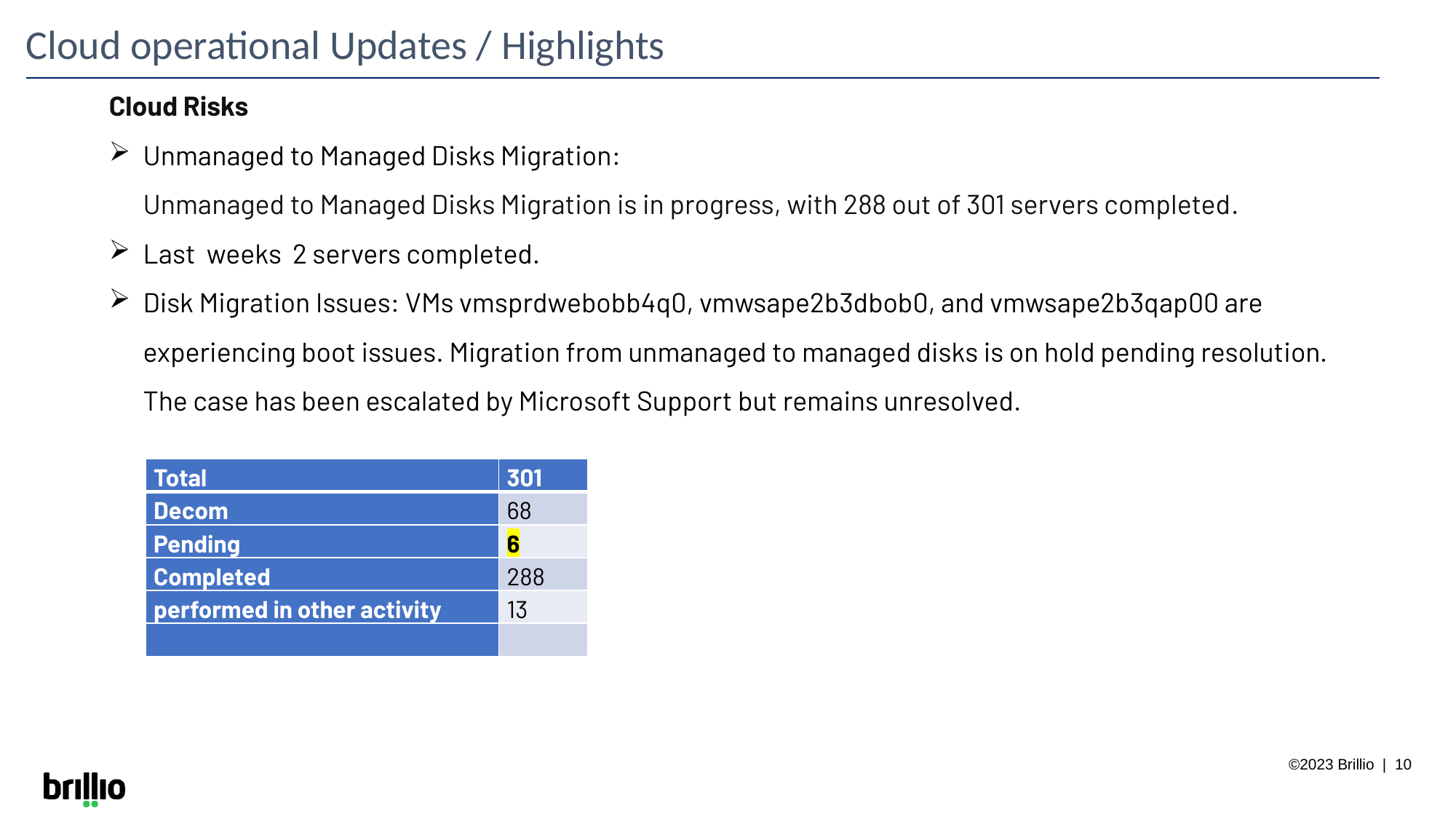

Cloud operational Updates / Highlights
Cloud Risks
Unmanaged to Managed Disks Migration:
Unmanaged to Managed Disks Migration is in progress, with 288 out of 301 servers completed.
Last  weeks  2 servers completed.
Disk Migration Issues: VMs vmsprdwebobb4q0, vmwsape2b3dbob0, and vmwsape2b3qap00 are experiencing boot issues. Migration from unmanaged to managed disks is on hold pending resolution. The case has been escalated by Microsoft Support but remains unresolved.

| Total | 301 |
| --- | --- |
| Decom | 68 |
| Pending | 6 |
| Completed | 288 |
| performed in other activity | 13 |
|  |  |
©2023 Brillio  |  10